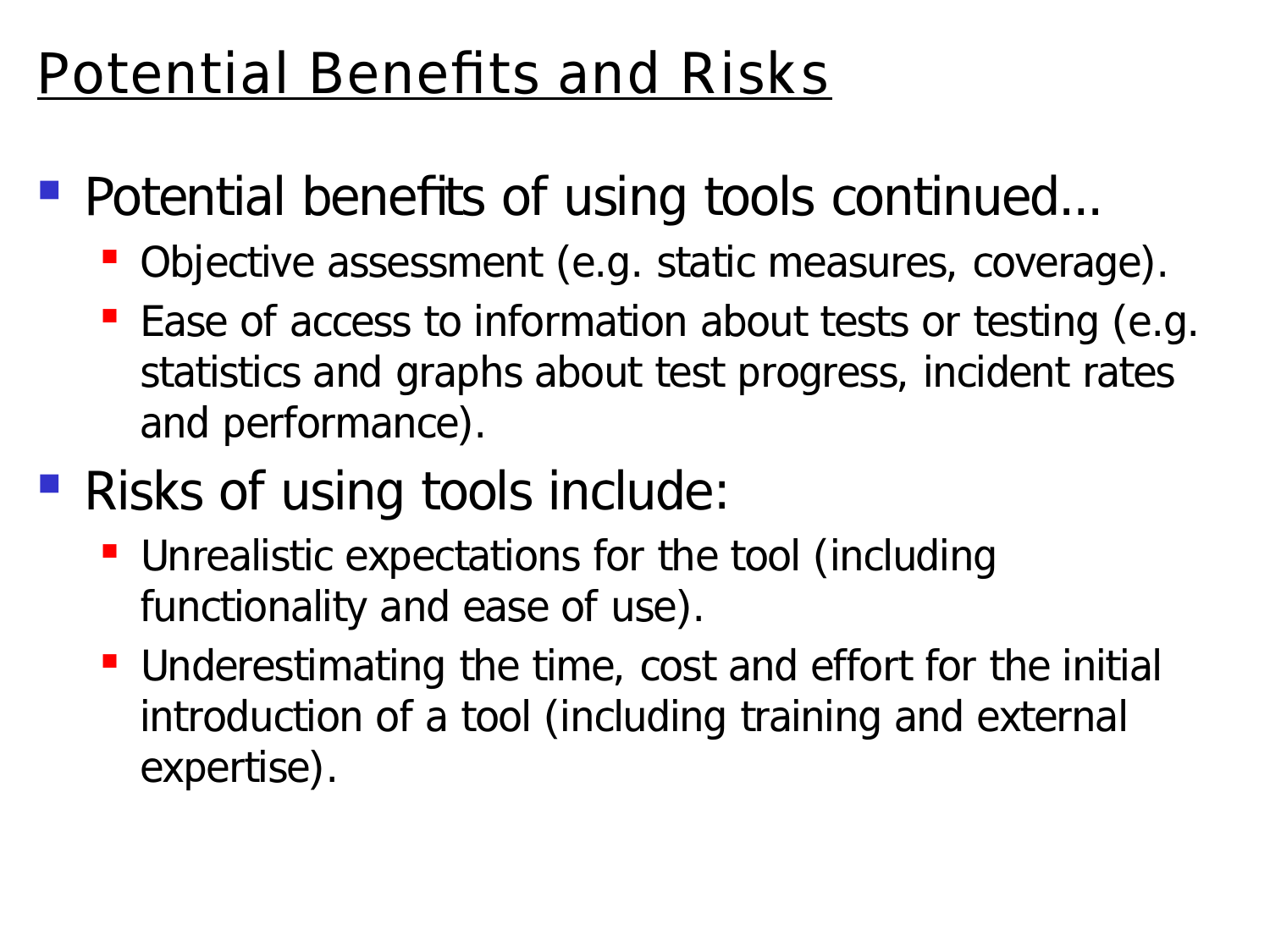

# Potential Benefits and Risks
Potential benefits of using tools continued…
Objective assessment (e.g. static measures, coverage).
Ease of access to information about tests or testing (e.g. statistics and graphs about test progress, incident rates and performance).
Risks of using tools include:
Unrealistic expectations for the tool (including functionality and ease of use).
Underestimating the time, cost and effort for the initial introduction of a tool (including training and external expertise).